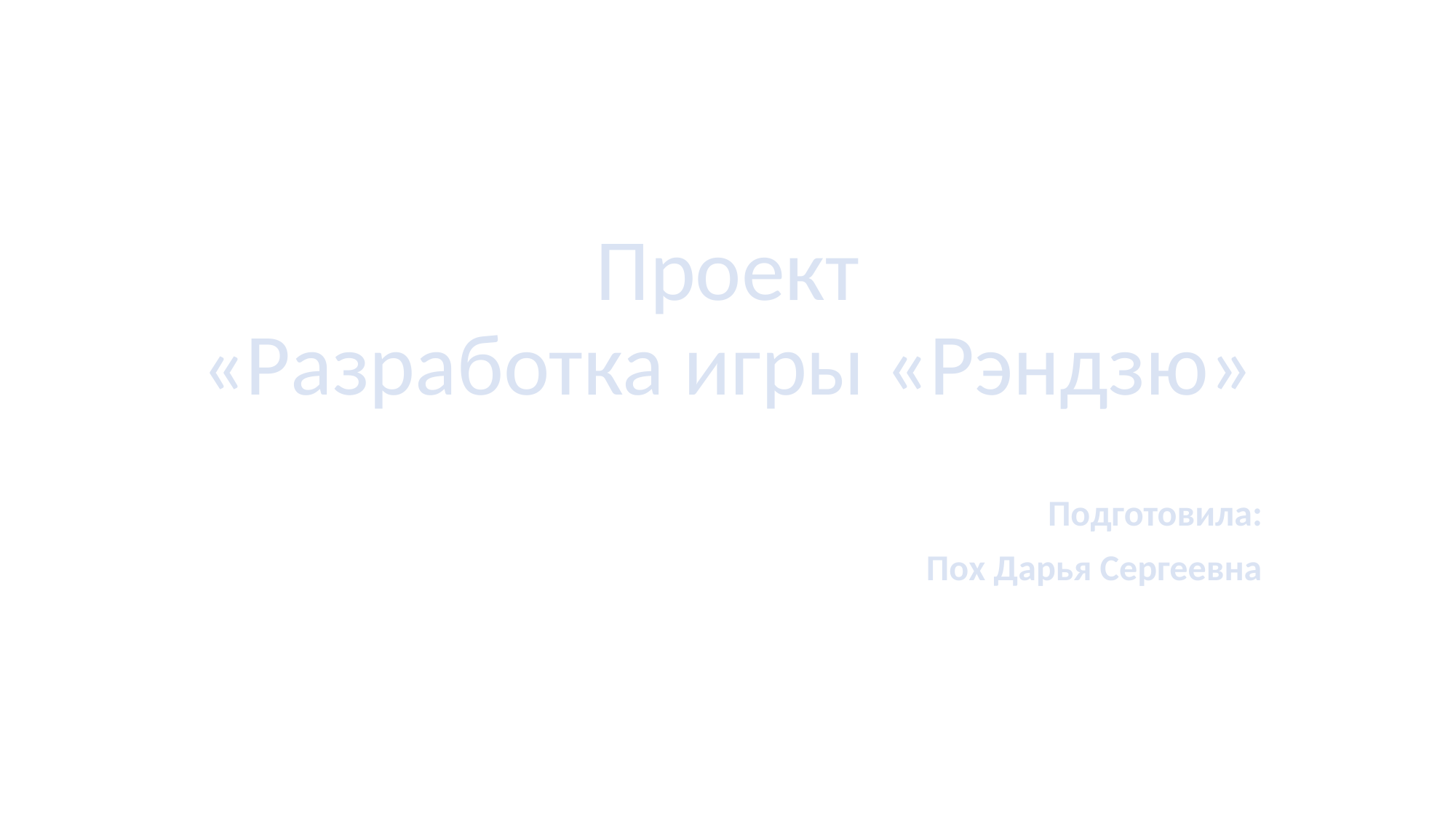

# Проект «Разработка игры «Рэндзю»

Подготовила:
Пох Дарья Сергеевна